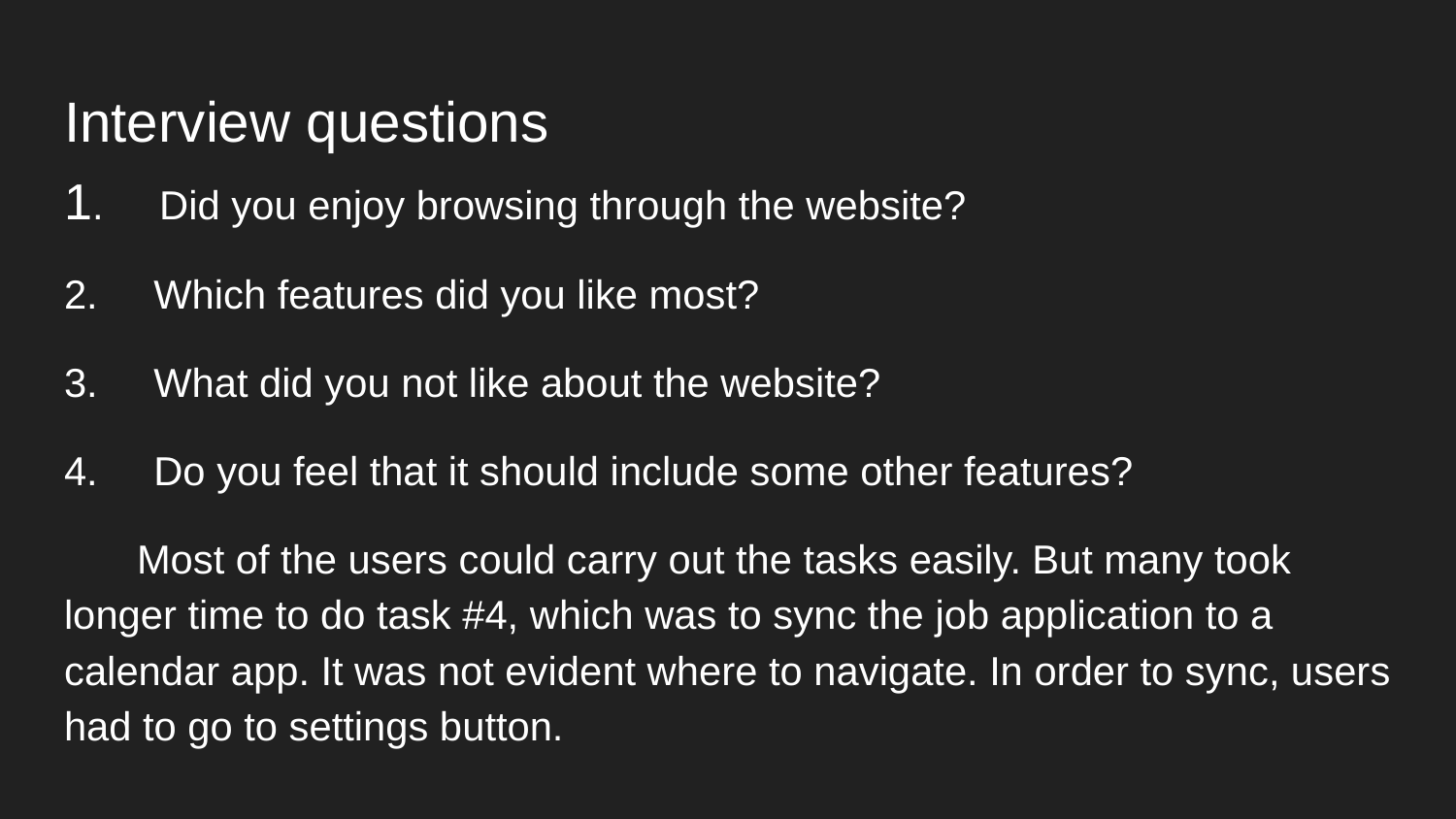

# Interview questions
1.     Did you enjoy browsing through the website?
2.     Which features did you like most?
3.     What did you not like about the website?
4.     Do you feel that it should include some other features?
Most of the users could carry out the tasks easily. But many took longer time to do task #4, which was to sync the job application to a calendar app. It was not evident where to navigate. In order to sync, users had to go to settings button.